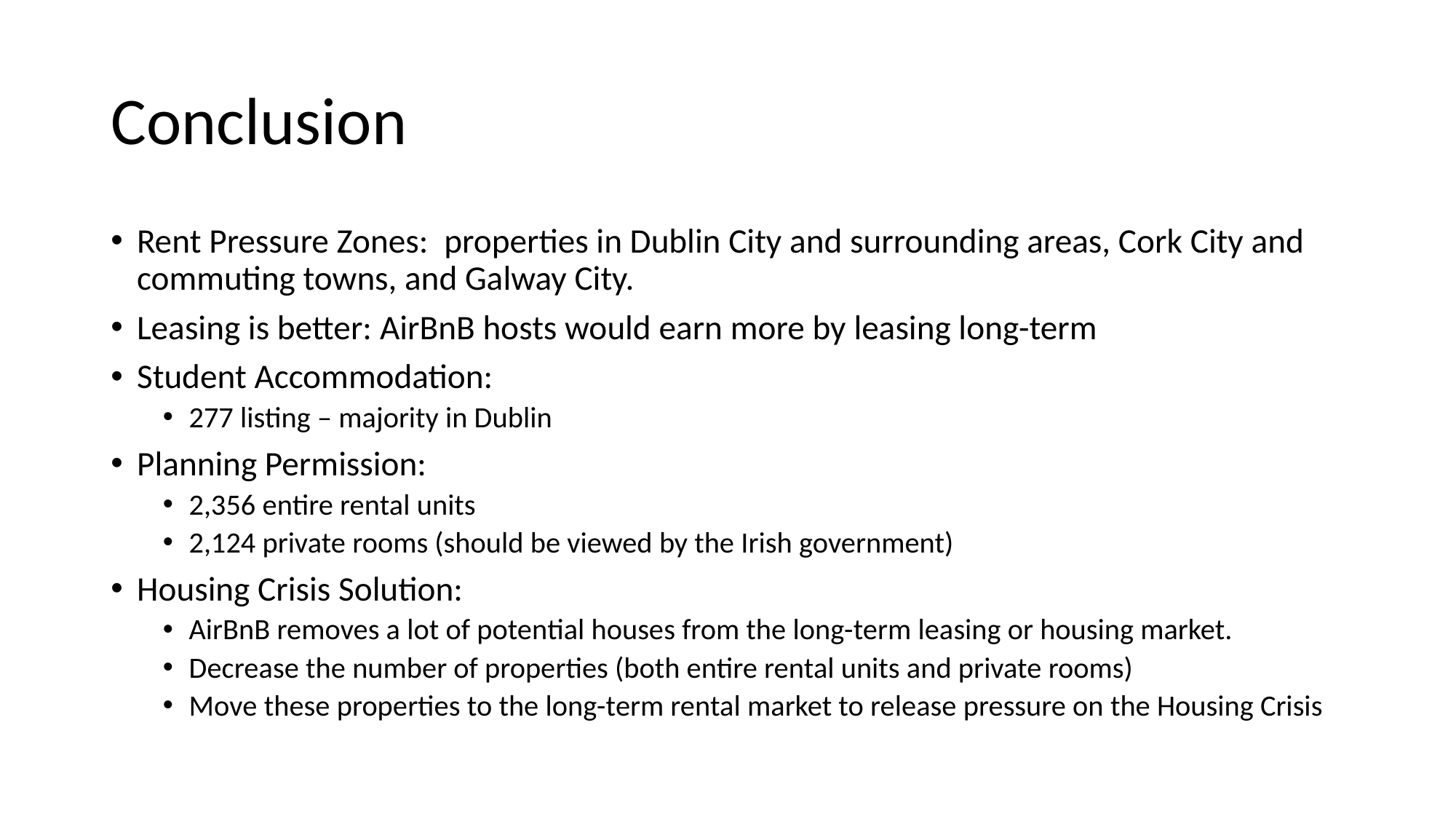

# Conclusion
Rent Pressure Zones:  properties in Dublin City and surrounding areas, Cork City and commuting towns, and Galway City.
Leasing is better: AirBnB hosts would earn more by leasing long-term
Student Accommodation:
277 listing – majority in Dublin
Planning Permission:
2,356 entire rental units
2,124 private rooms (should be viewed by the Irish government)
Housing Crisis Solution:
AirBnB removes a lot of potential houses from the long-term leasing or housing market.
Decrease the number of properties (both entire rental units and private rooms)
Move these properties to the long-term rental market to release pressure on the Housing Crisis